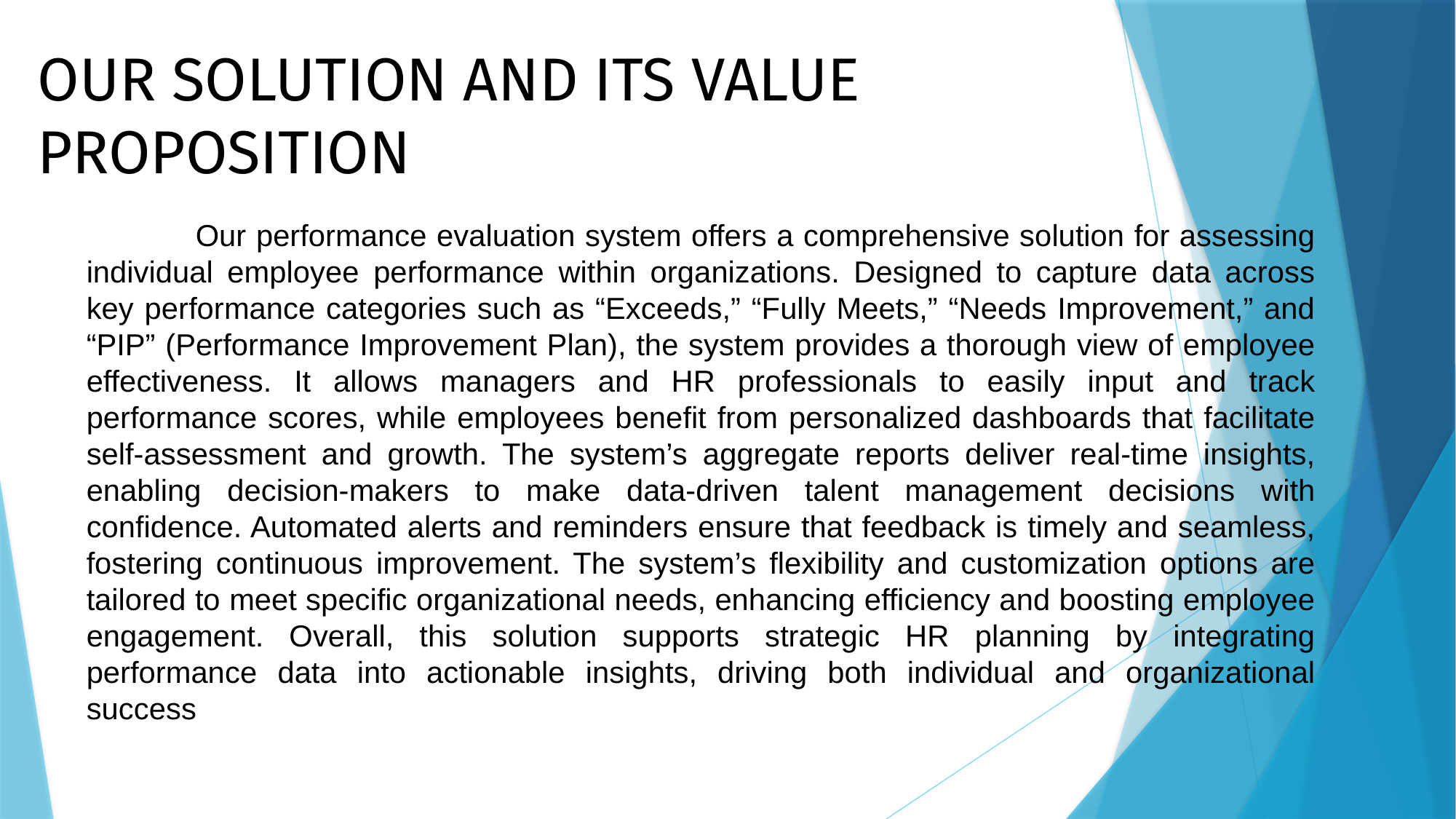

OUR SOLUTION AND ITS VALUE PROPOSITION
	Our performance evaluation system offers a comprehensive solution for assessing individual employee performance within organizations. Designed to capture data across key performance categories such as “Exceeds,” “Fully Meets,” “Needs Improvement,” and “PIP” (Performance Improvement Plan), the system provides a thorough view of employee effectiveness. It allows managers and HR professionals to easily input and track performance scores, while employees benefit from personalized dashboards that facilitate self-assessment and growth. The system’s aggregate reports deliver real-time insights, enabling decision-makers to make data-driven talent management decisions with confidence. Automated alerts and reminders ensure that feedback is timely and seamless, fostering continuous improvement. The system’s flexibility and customization options are tailored to meet specific organizational needs, enhancing efficiency and boosting employee engagement. Overall, this solution supports strategic HR planning by integrating performance data into actionable insights, driving both individual and organizational success